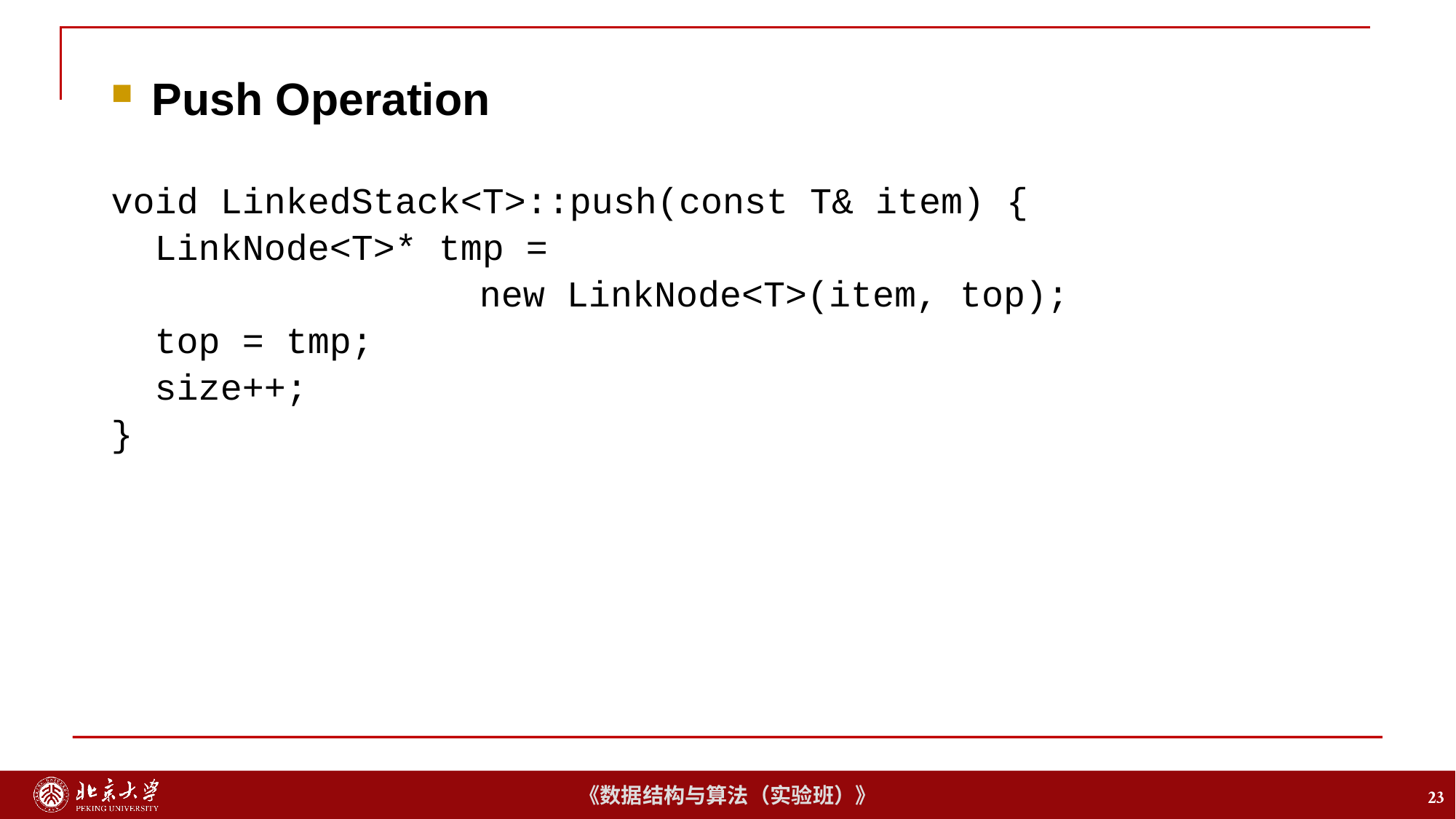

Push Operation
void LinkedStack<T>::push(const T& item) {
  LinkNode<T>* tmp =
				new LinkNode<T>(item, top);
  top = tmp;
  size++;
}
23